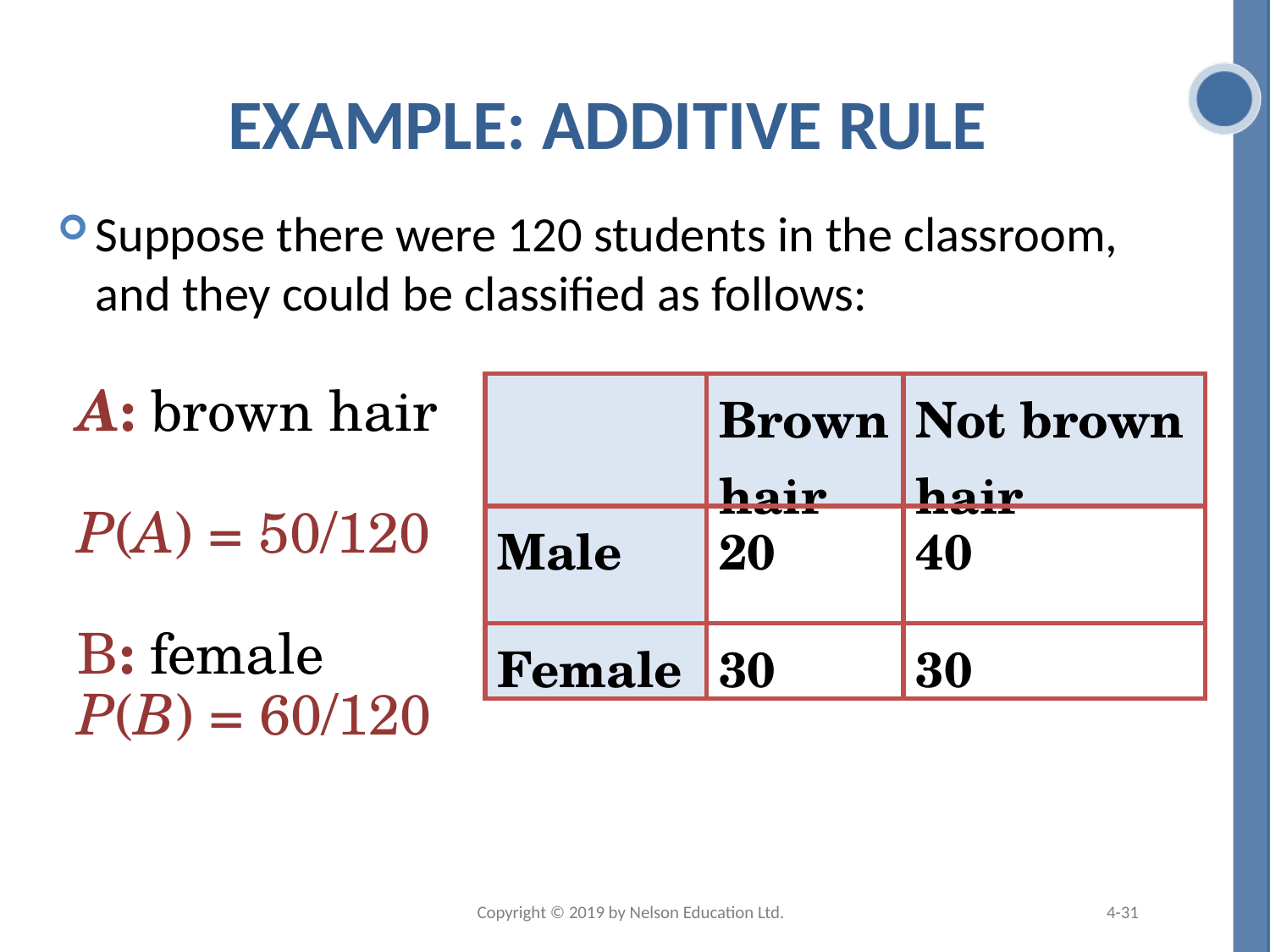

# Example: Additive Rule
Suppose there were 120 students in the classroom, and they could be classified as follows:
|  | Brown hair | Not brown hair |
| --- | --- | --- |
| Male | 20 | 40 |
| Female | 30 | 30 |
A: brown hair
P(A) = 50/120

B: female
P(B) = 60/120
Copyright © 2019 by Nelson Education Ltd.
4-31